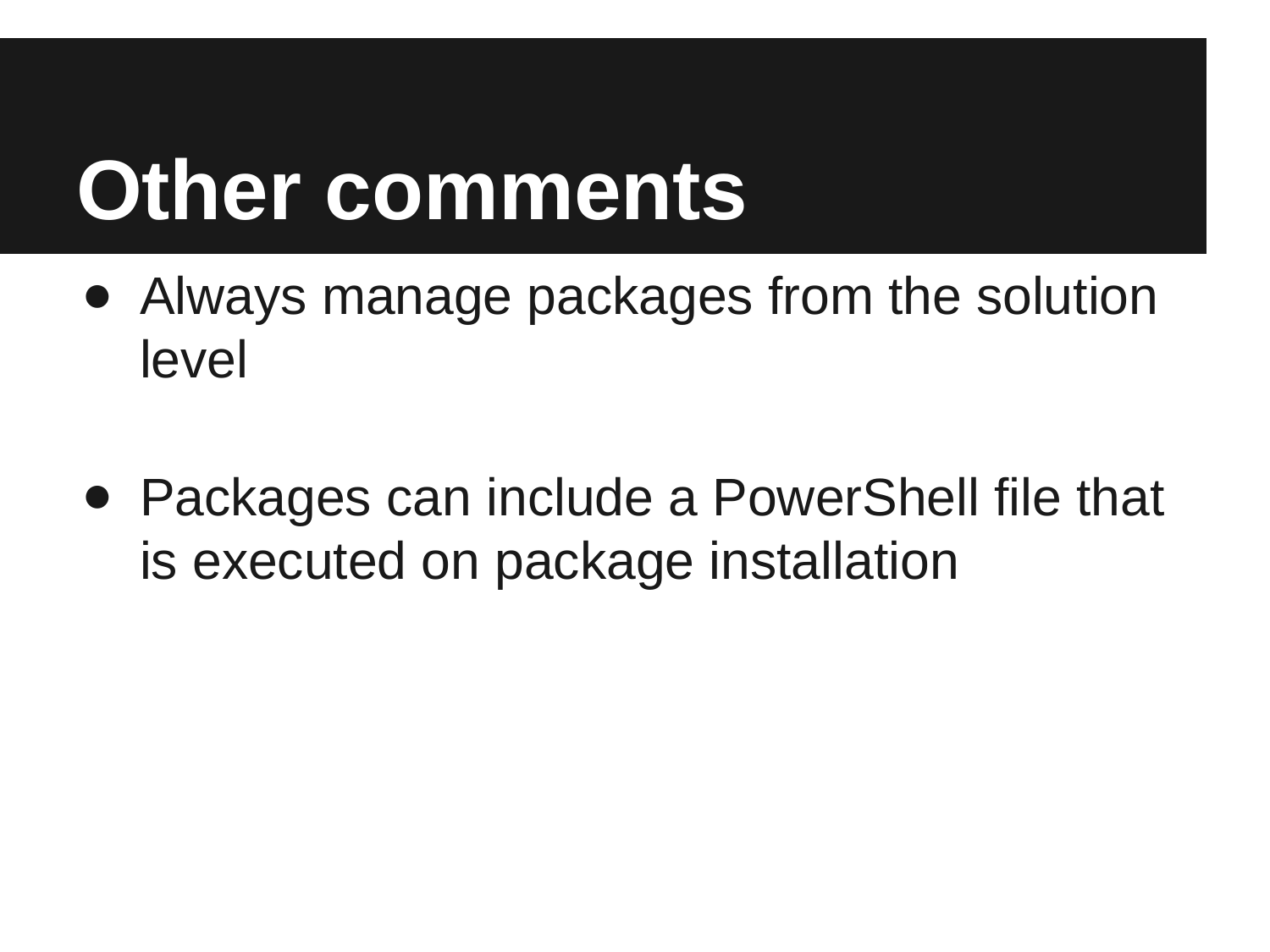

# Other comments
Always manage packages from the solution level

Packages can include a PowerShell file that is executed on package installation